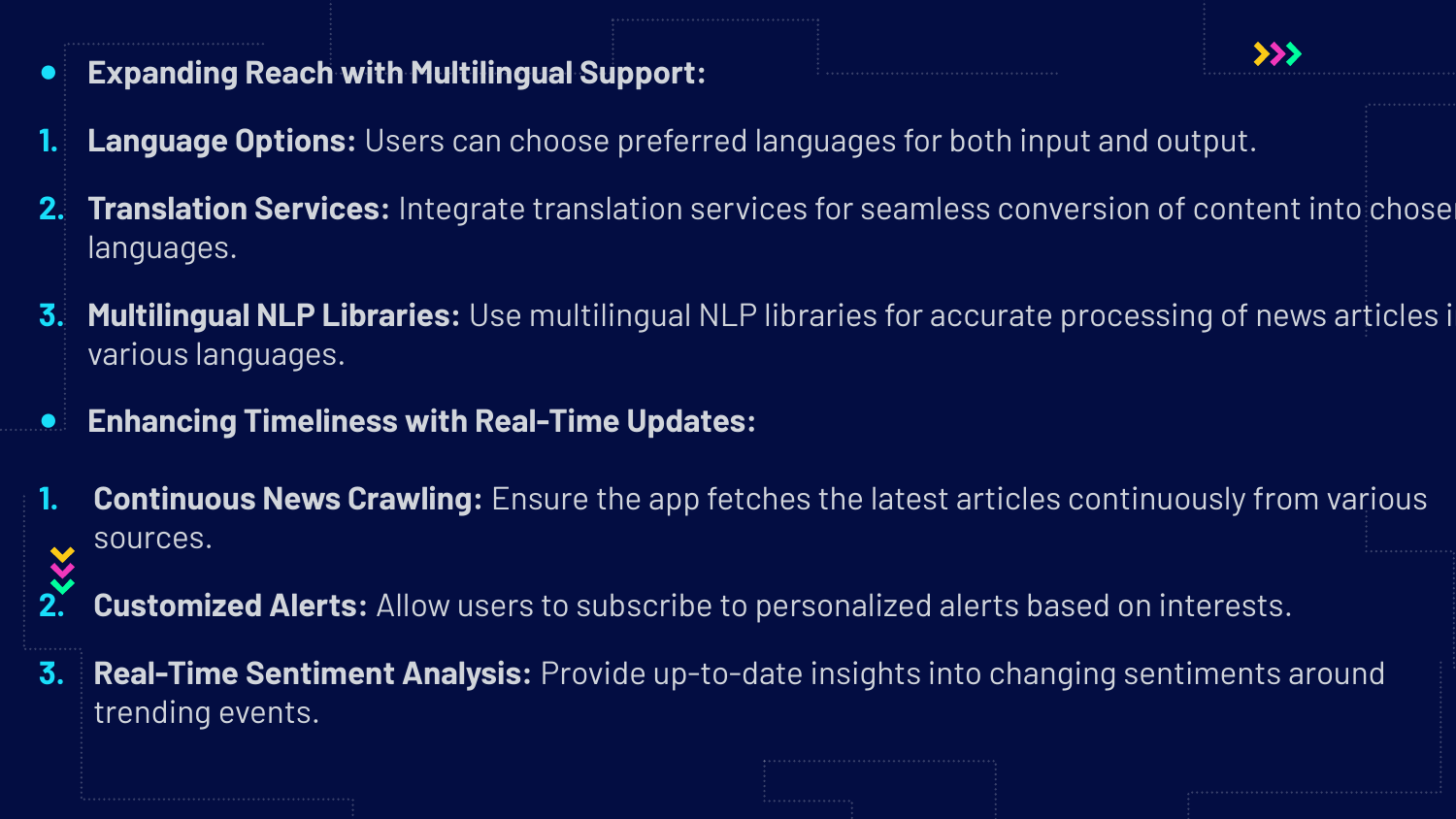

Expanding Reach with Multilingual Support:

Language Options: Users can choose preferred languages for both input and output.

Translation Services: Integrate translation services for seamless conversion of content into chosen languages.

Multilingual NLP Libraries: Use multilingual NLP libraries for accurate processing of news articles in various languages.

Enhancing Timeliness with Real-Time Updates:

Continuous News Crawling: Ensure the app fetches the latest articles continuously from various sources.

Customized Alerts: Allow users to subscribe to personalized alerts based on interests.

Real-Time Sentiment Analysis: Provide up-to-date insights into changing sentiments around trending events.